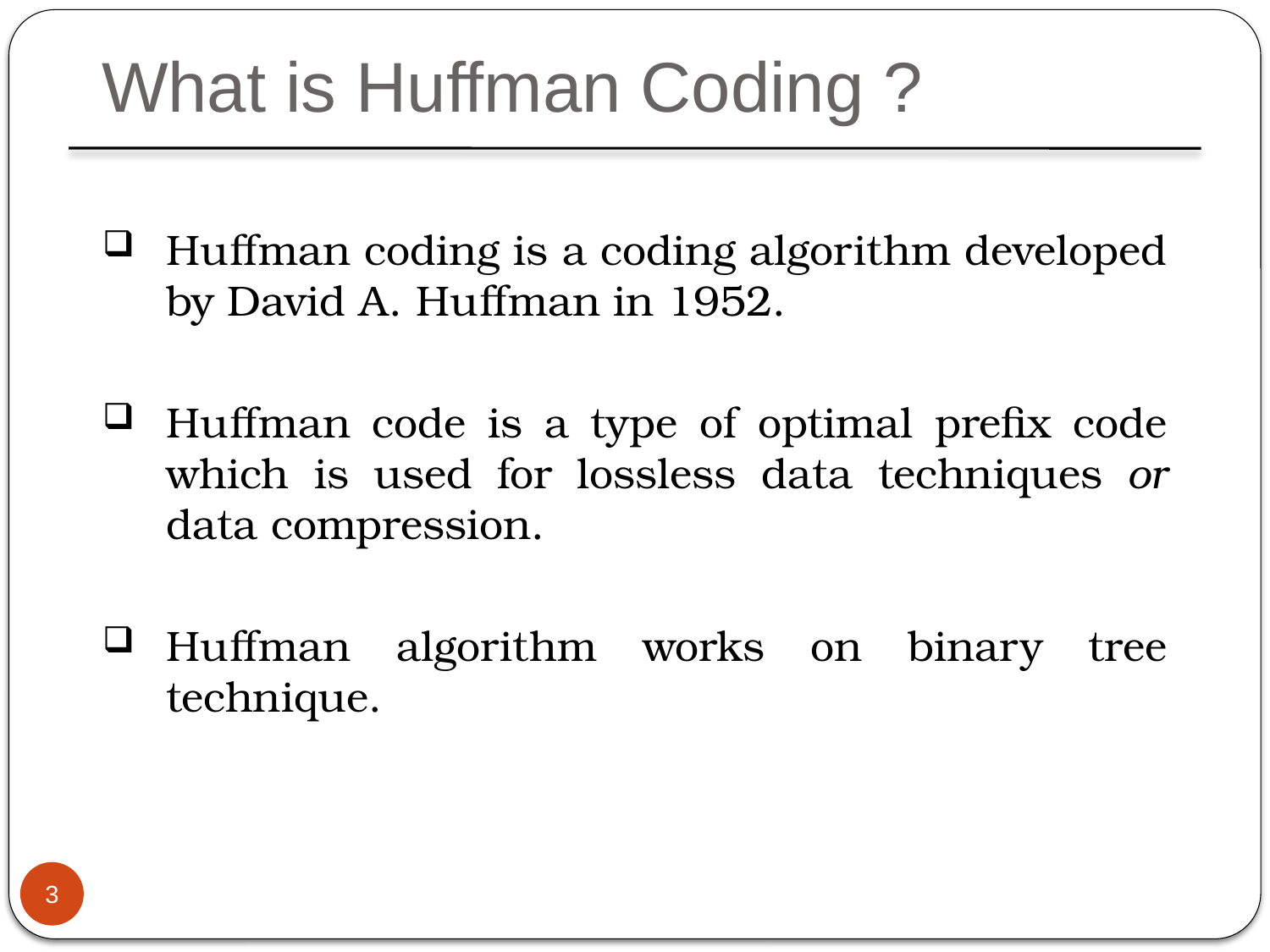

What is Huffman Coding ?
Huffman coding is a coding algorithm developed by David A. Huffman in 1952.

Huffman code is a type of optimal prefix code which is used for lossless data techniques or data compression.

Huffman algorithm works on binary tree technique.

3